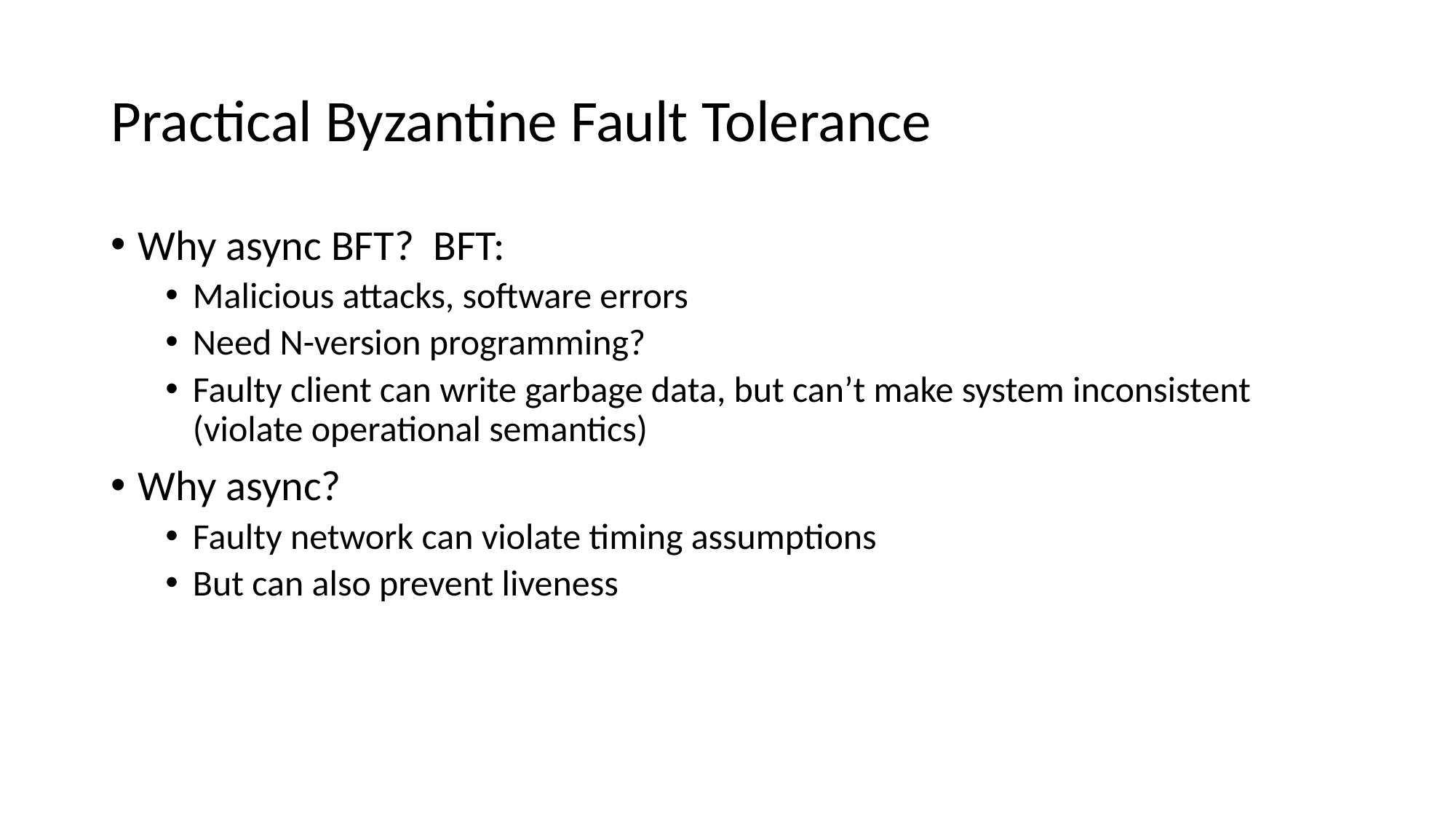

# Practical Byzantine Fault Tolerance
Why async BFT?  BFT:
Malicious attacks, software errors
Need N-version programming?
Faulty client can write garbage data, but can’t make system inconsistent (violate operational semantics)
Why async?
Faulty network can violate timing assumptions
But can also prevent liveness